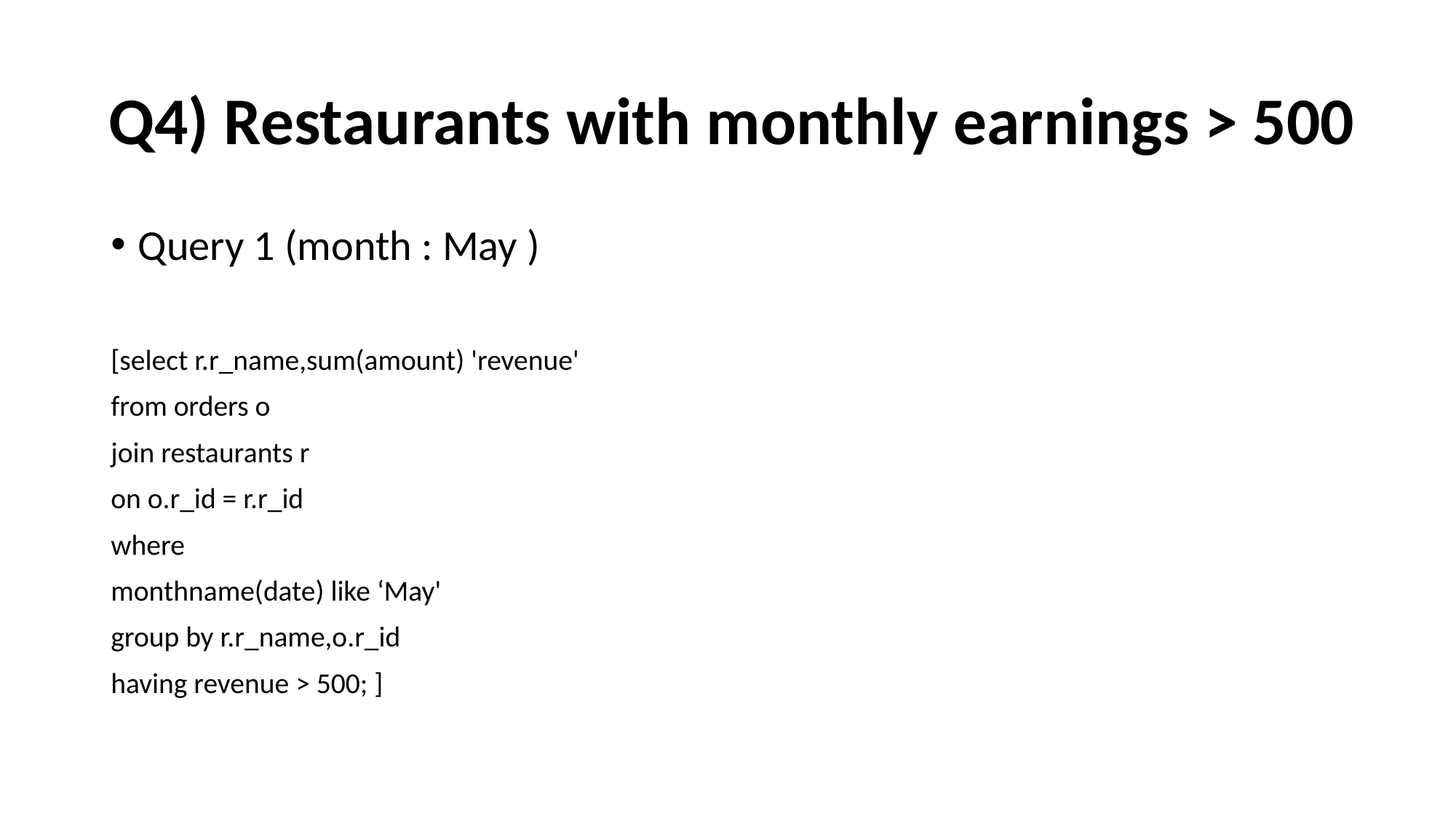

# Q4) Restaurants with monthly earnings > 500
Query 1 (month : May )

[select r.r_name,sum(amount) 'revenue'
from orders o
join restaurants r
on o.r_id = r.r_id
where
monthname(date) like ‘May'
group by r.r_name,o.r_id
having revenue > 500; ]